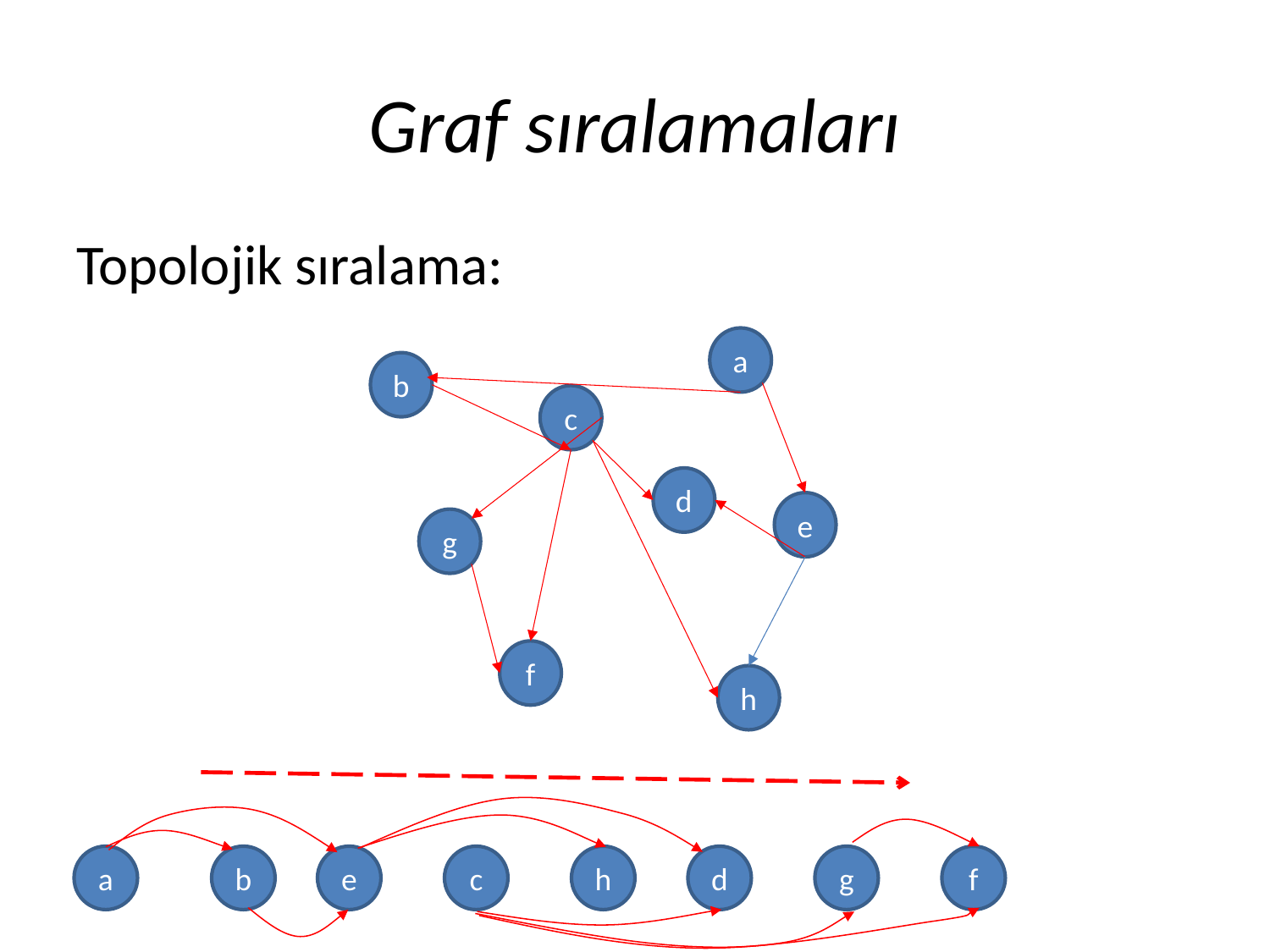

# Graf sıralamaları
Topolojik sıralama:
a
b
c
d
e
g
f
h

a
b
e
c
h
d
g
f